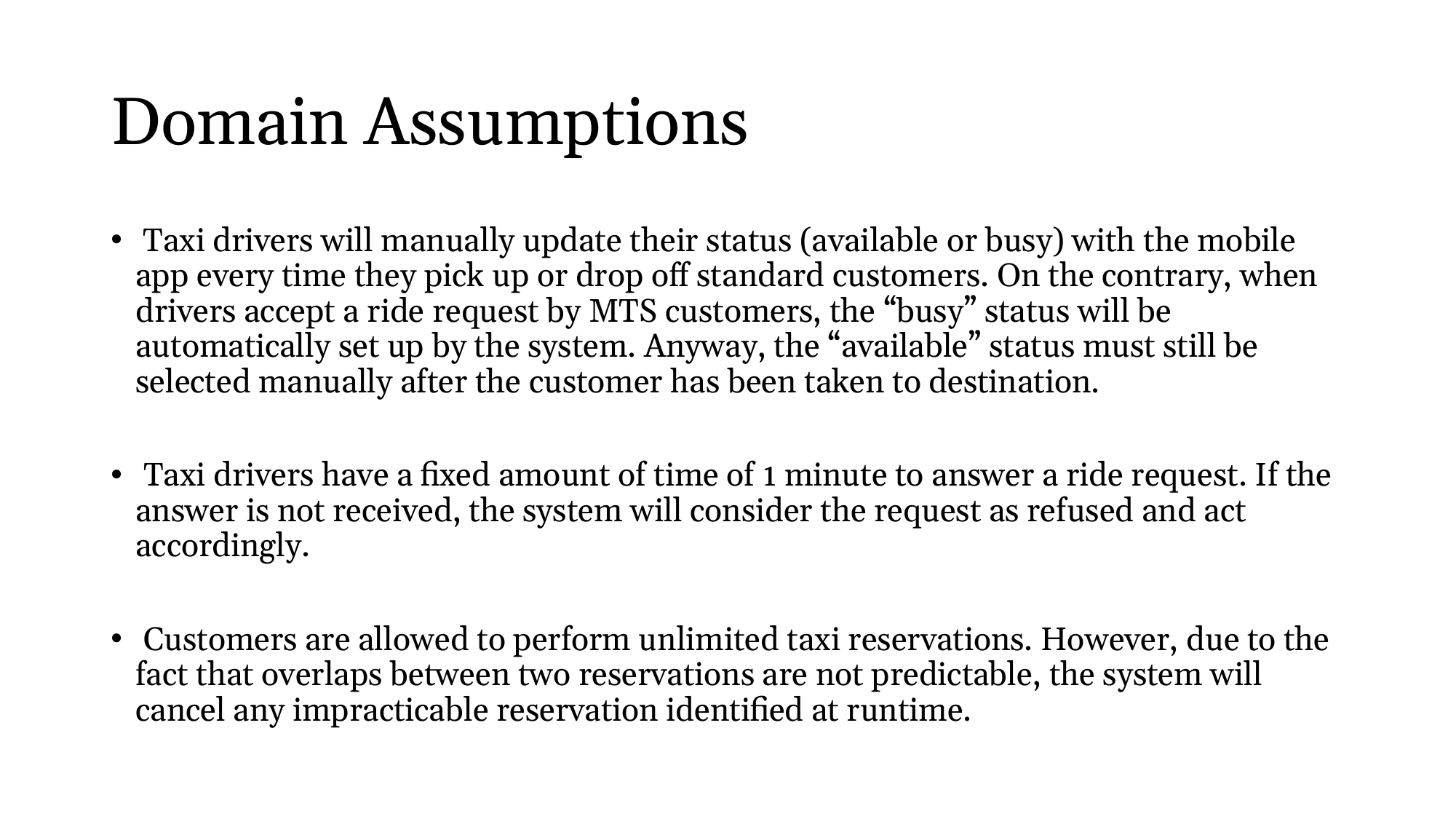

# Domain Assumptions
 Taxi drivers will manually update their status (available or busy) with the mobile app every time they pick up or drop off standard customers. On the contrary, when drivers accept a ride request by MTS customers, the “busy” status will be automatically set up by the system. Anyway, the “available” status must still be selected manually after the customer has been taken to destination.

 Taxi drivers have a fixed amount of time of 1 minute to answer a ride request. If the answer is not received, the system will consider the request as refused and act accordingly.

 Customers are allowed to perform unlimited taxi reservations. However, due to the fact that overlaps between two reservations are not predictable, the system will cancel any impracticable reservation identified at runtime.